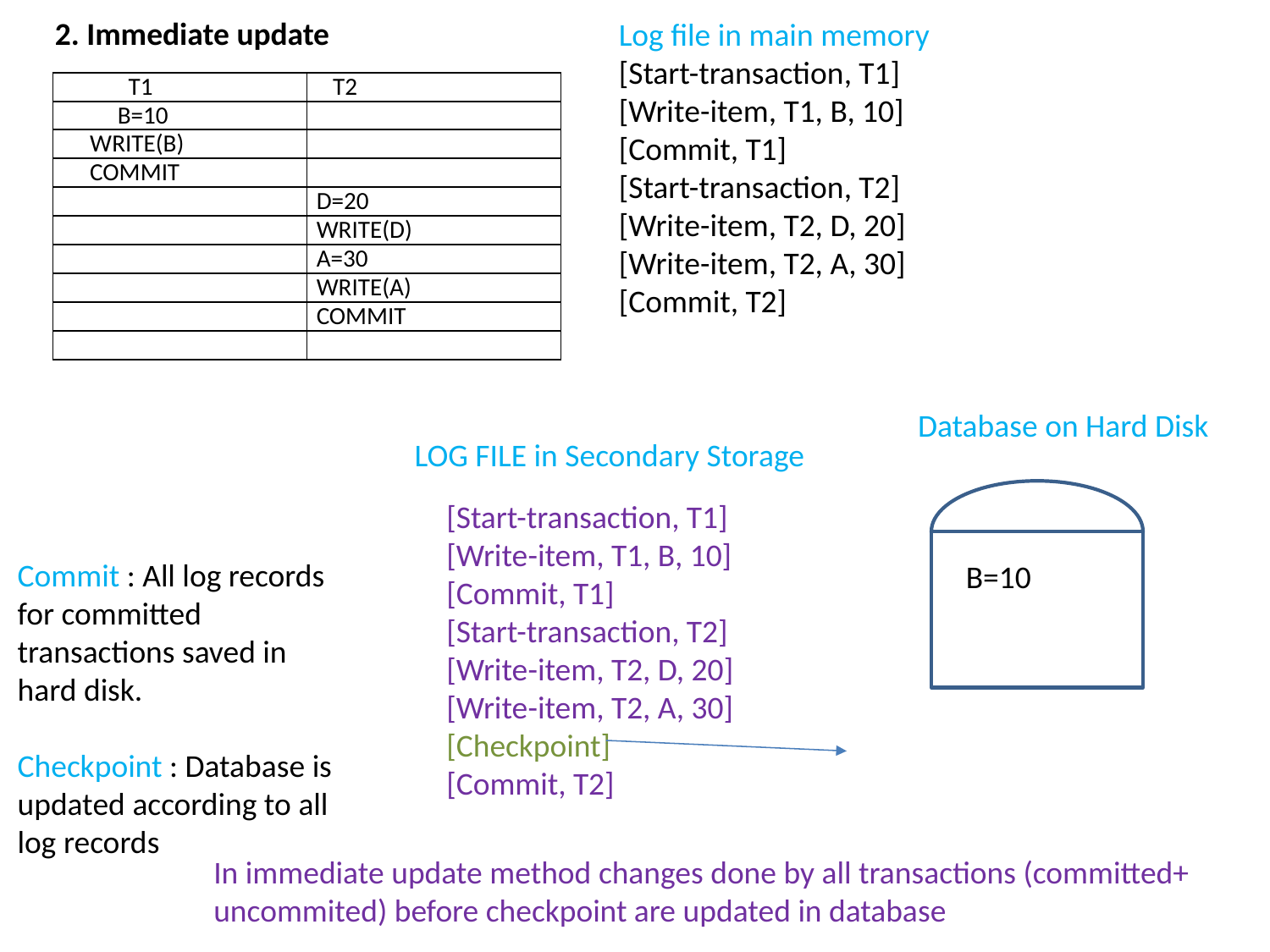

2. Immediate update
Log file in main memory
[Start-transaction, T1]
[Write-item, T1, B, 10]
[Commit, T1]
[Start-transaction, T2]
[Write-item, T2, D, 20]
[Write-item, T2, A, 30]
[Commit, T2]
| T1 | T2 |
| --- | --- |
| B=10 |  |
| WRITE(B) |  |
| COMMIT |  |
|  | D=20 |
|  | WRITE(D) |
|  | A=30 |
|  | WRITE(A) |
|  | COMMIT |
|  |  |
Database on Hard Disk
LOG FILE in Secondary Storage

[Start-transaction, T1]
[Write-item, T1, B, 10]
[Commit, T1]
[Start-transaction, T2]
[Write-item, T2, D, 20]
[Write-item, T2, A, 30]
[Checkpoint]
[Commit, T2]

Commit : All log records for committed transactions saved in hard disk.

Checkpoint : Database is updated according to all log records
B=10
In immediate update method changes done by all transactions (committed+ uncommited) before checkpoint are updated in database